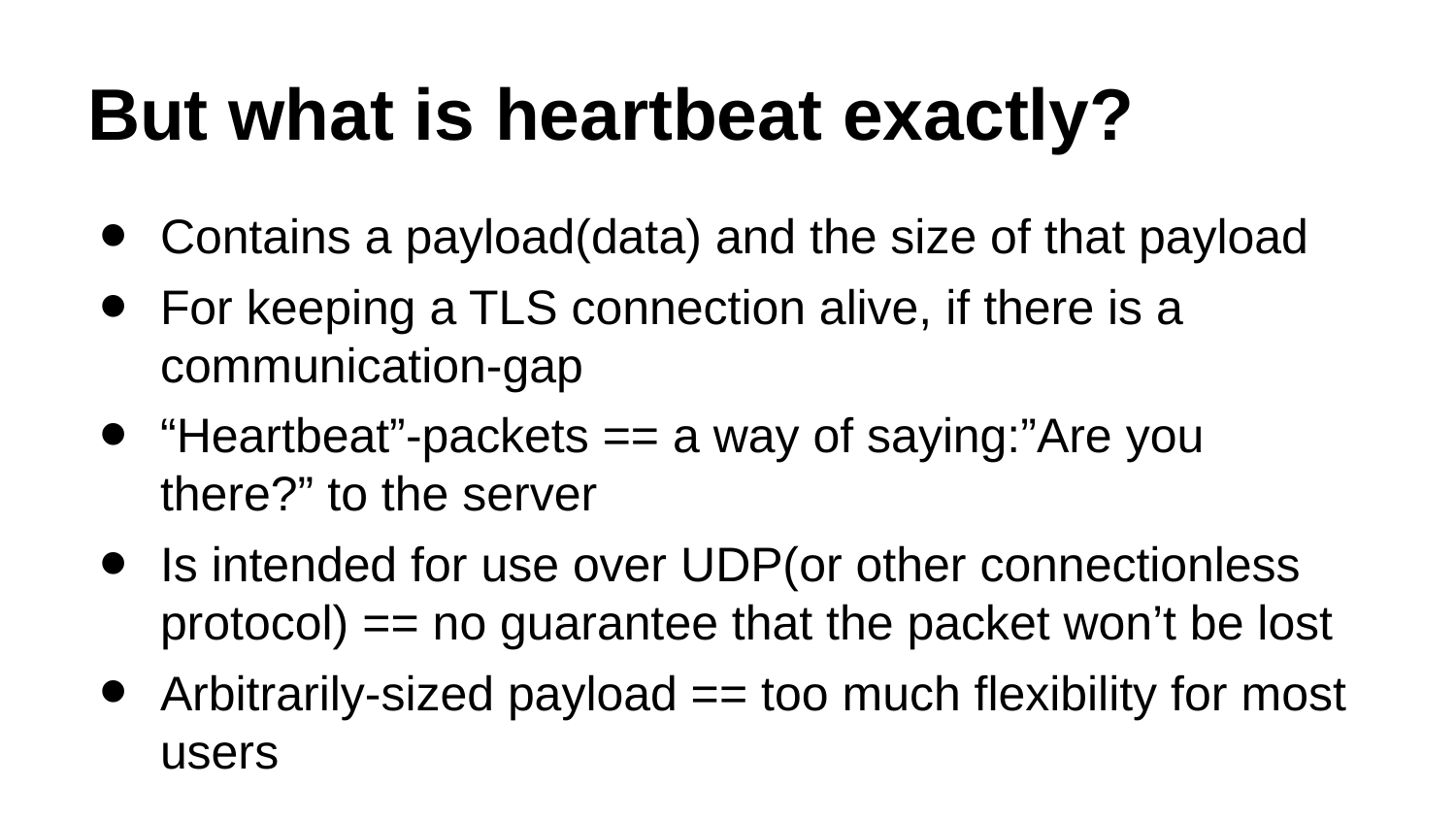

# But what is heartbeat exactly?
Contains a payload(data) and the size of that payload
For keeping a TLS connection alive, if there is a communication-gap
“Heartbeat”-packets == a way of saying:”Are you there?” to the server
Is intended for use over UDP(or other connectionless protocol) == no guarantee that the packet won’t be lost
Arbitrarily-sized payload == too much flexibility for most users